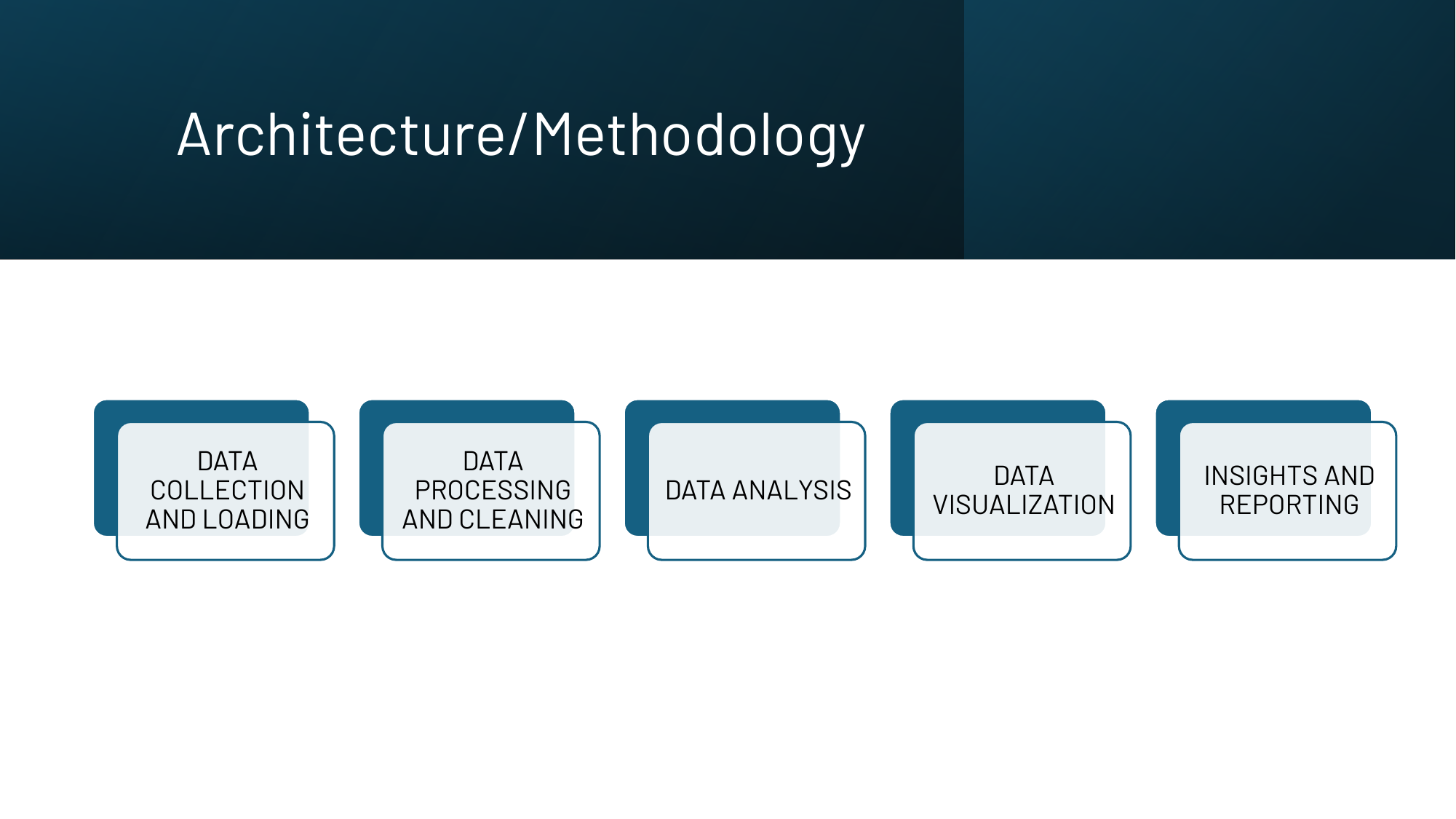

# Architecture/Methodology
DATA COLLECTION AND LOADING
DATA PROCESSING AND CLEANING
DATA ANALYSIS
DATA VISUALIZATION
INSIGHTS AND REPORTING